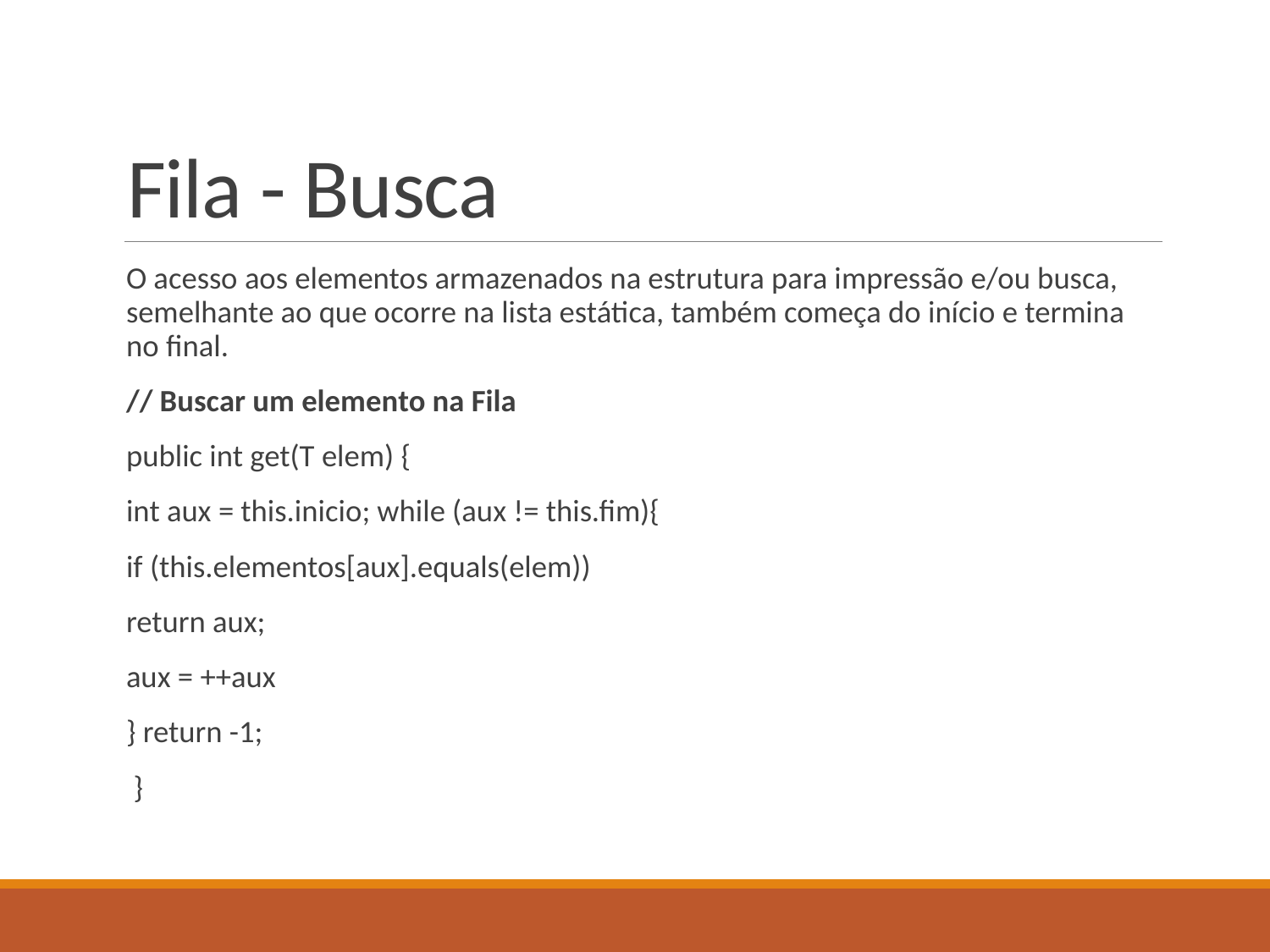

# Fila - Busca
O acesso aos elementos armazenados na estrutura para impressão e/ou busca, semelhante ao que ocorre na lista estática, também começa do início e termina no final.
// Buscar um elemento na Fila
public int get(T elem) {
int aux = this.inicio; while (aux != this.fim){
if (this.elementos[aux].equals(elem))
return aux;
aux = ++aux
} return -1;
 }